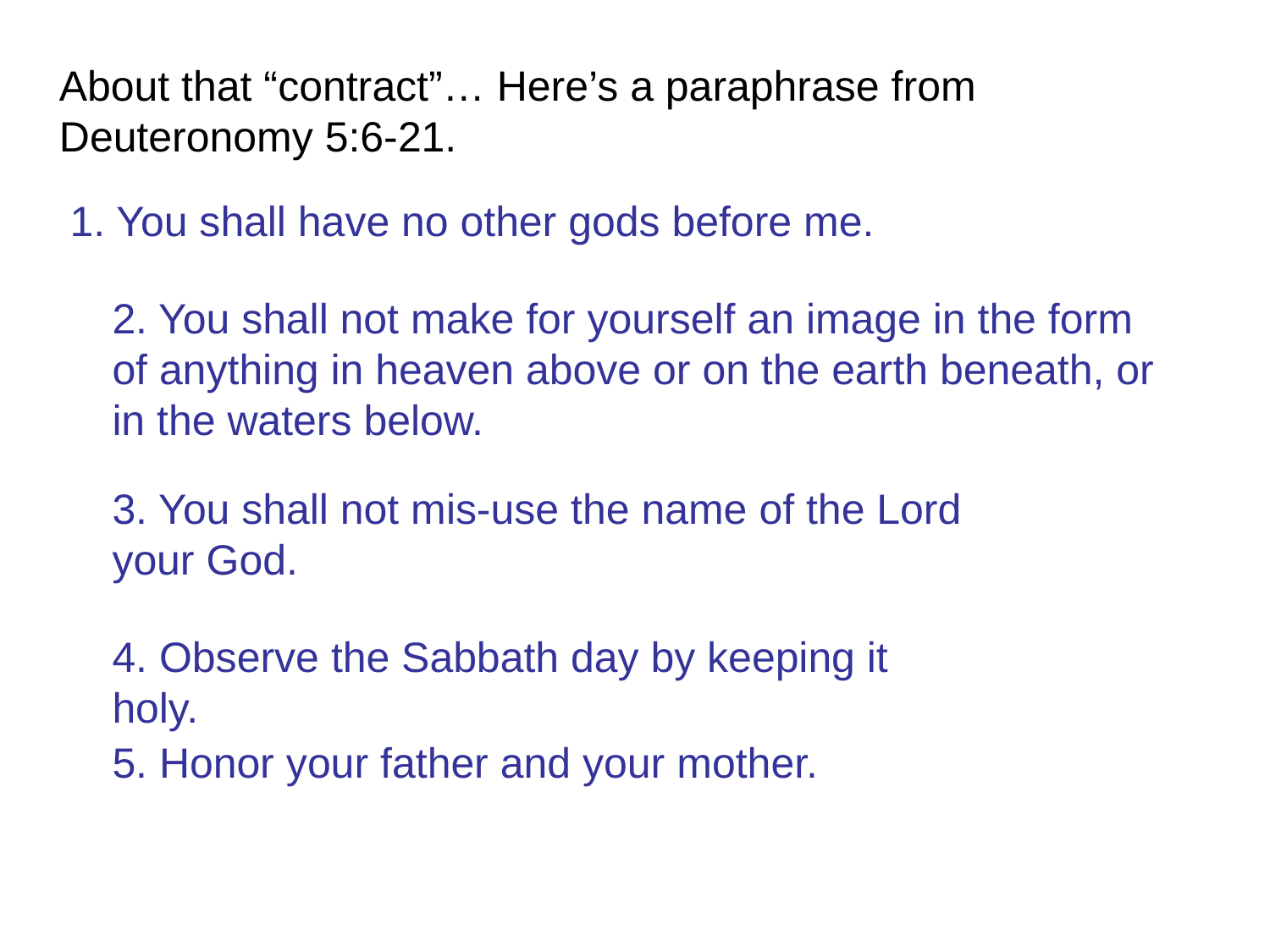

About that “contract”… Here’s a paraphrase from Deuteronomy 5:6-21.
1. You shall have no other gods before me.
2. You shall not make for yourself an image in the form of anything in heaven above or on the earth beneath, or in the waters below.
3. You shall not mis-use the name of the Lord your God.
4. Observe the Sabbath day by keeping it holy.
5. Honor your father and your mother.